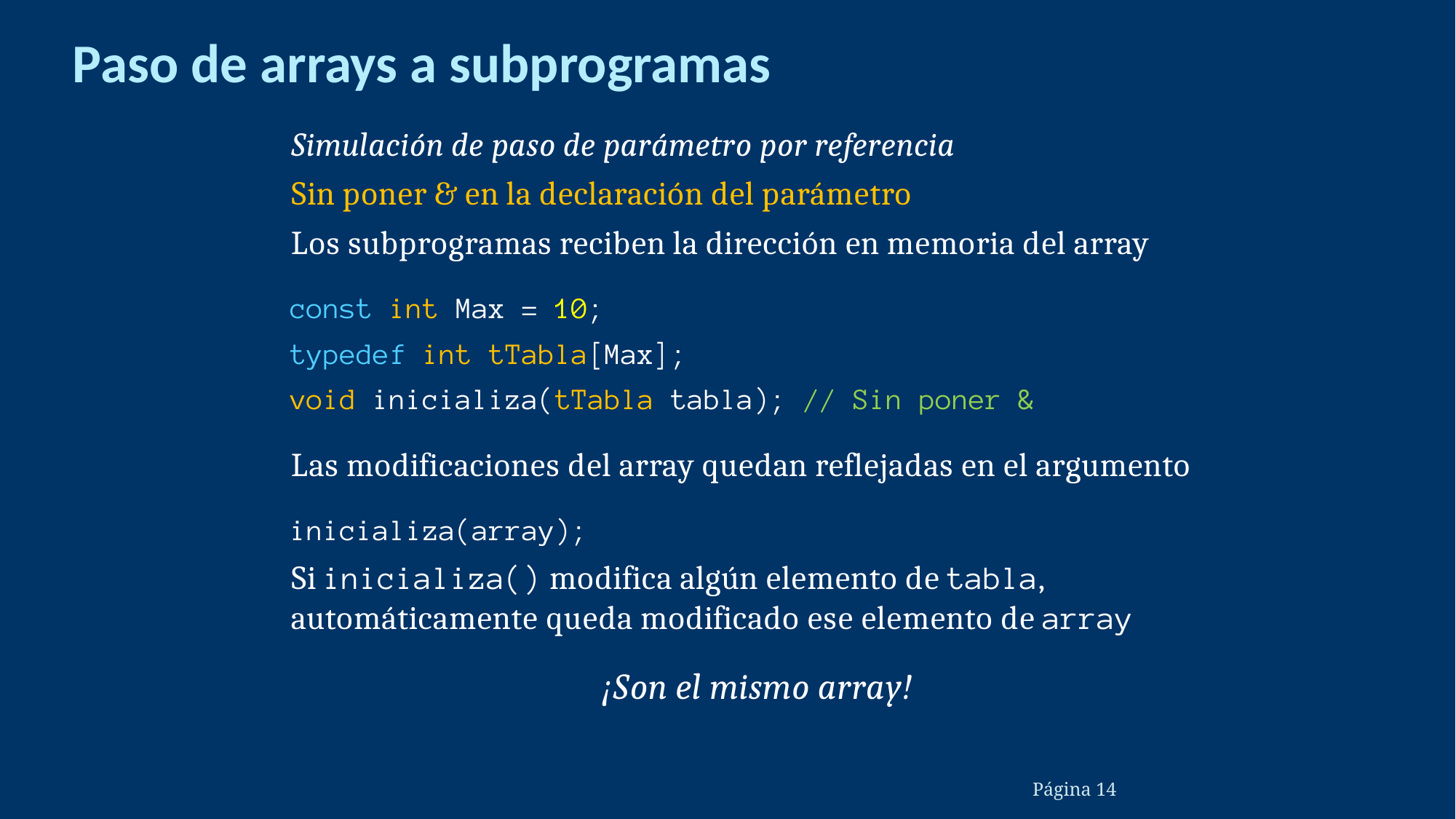

# Paso de arrays a subprogramas
Simulación de paso de parámetro por referencia
Sin poner & en la declaración del parámetro
Los subprogramas reciben la dirección en memoria del array
const int Max = 10;
typedef int tTabla[Max];
void inicializa(tTabla tabla); // Sin poner &
Las modificaciones del array quedan reflejadas en el argumento
inicializa(array);
Si inicializa() modifica algún elemento de tabla, automáticamente queda modificado ese elemento de array
¡Son el mismo array!
ISFTN151 – AS AyED I
Página 14